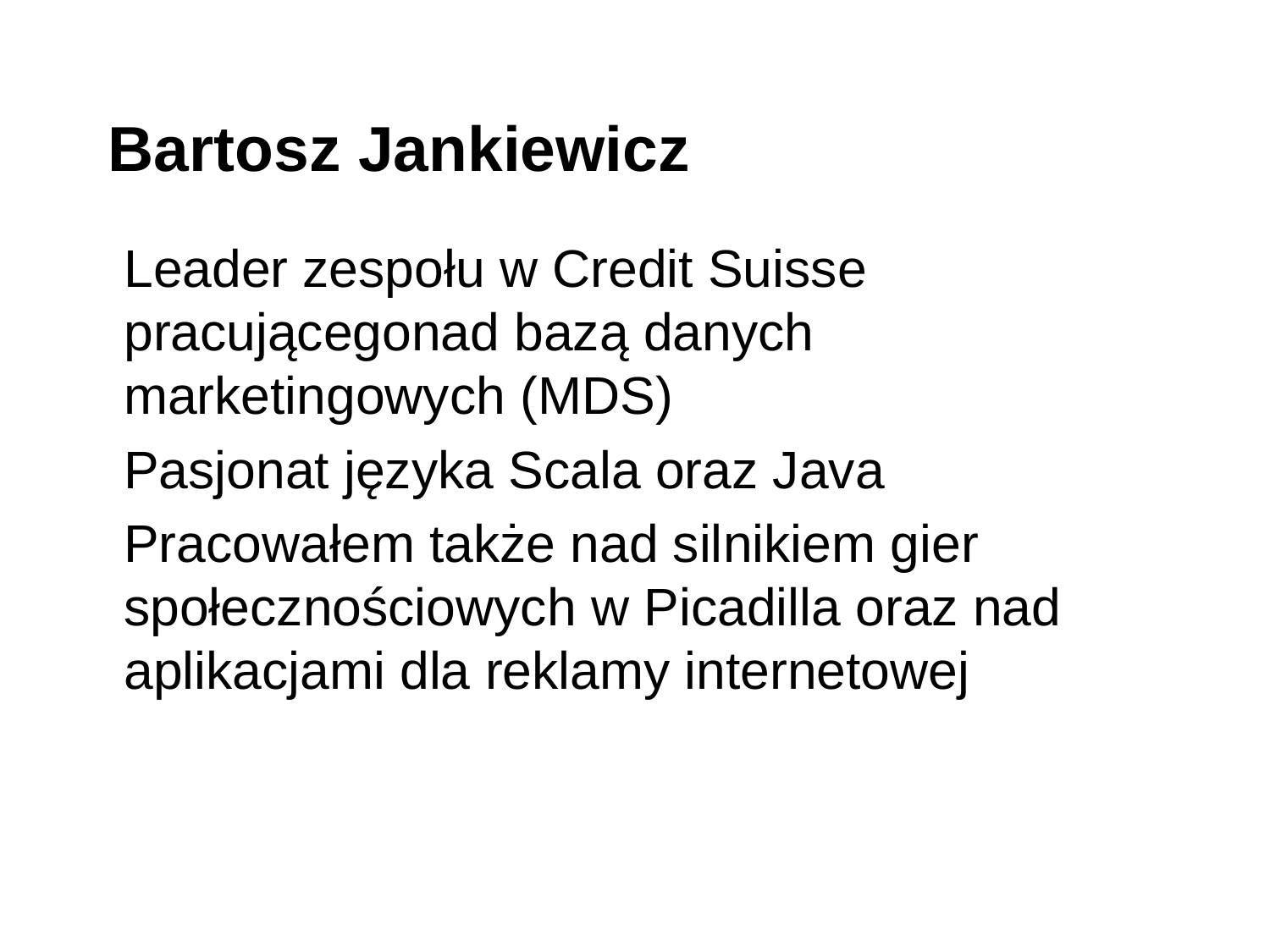

# Bartosz Jankiewicz
	Leader zespołu w Credit Suisse pracującegonad bazą danych marketingowych (MDS)
	Pasjonat języka Scala oraz Java
	Pracowałem także nad silnikiem gier społecznościowych w Picadilla oraz nad aplikacjami dla reklamy internetowej